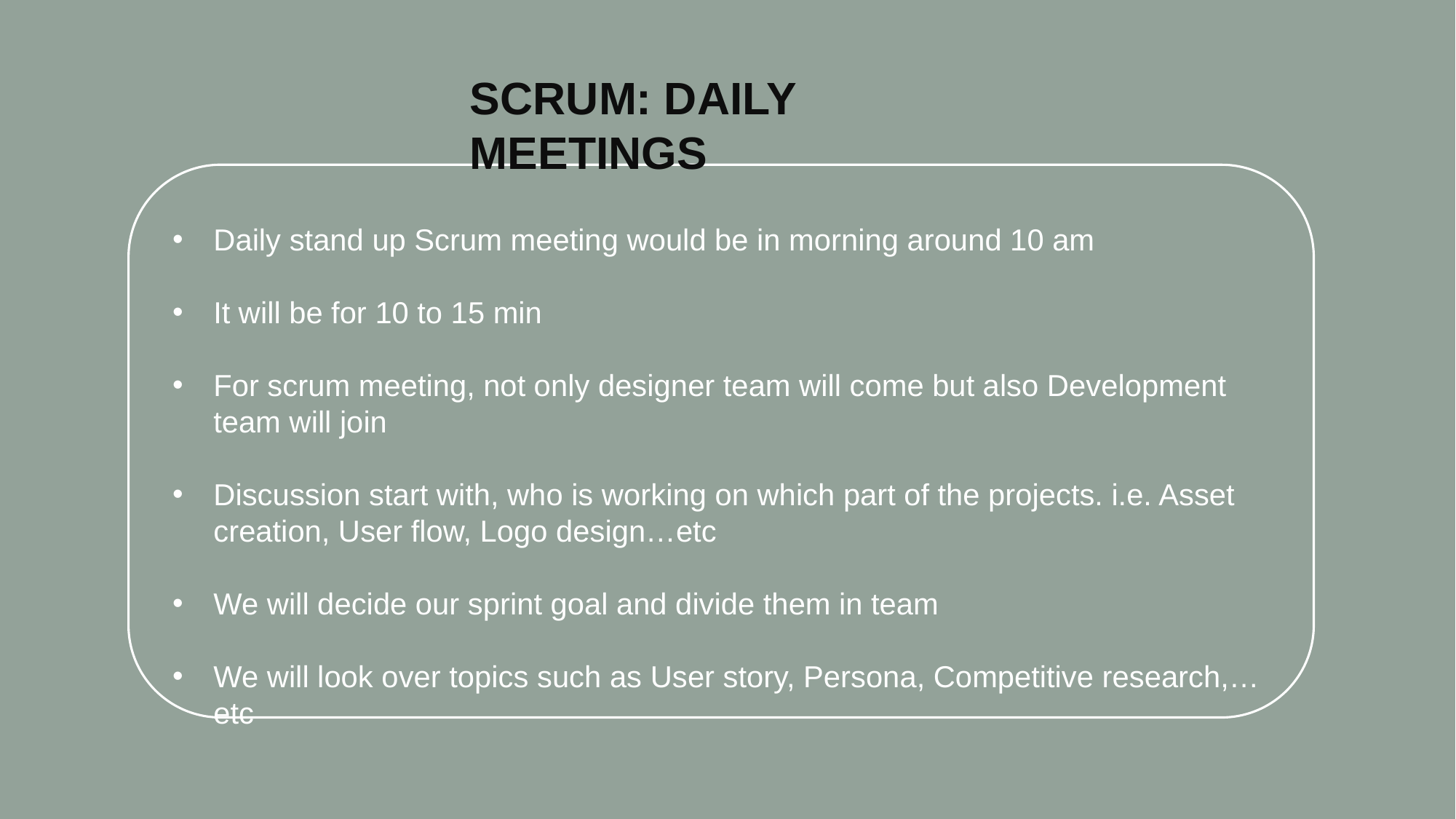

SCRUM: DAILY MEETINGS

Daily stand up Scrum meeting would be in morning around 10 am

It will be for 10 to 15 min

For scrum meeting, not only designer team will come but also Development team will join

Discussion start with, who is working on which part of the projects. i.e. Asset creation, User flow, Logo design…etc

We will decide our sprint goal and divide them in team

We will look over topics such as User story, Persona, Competitive research,…etc